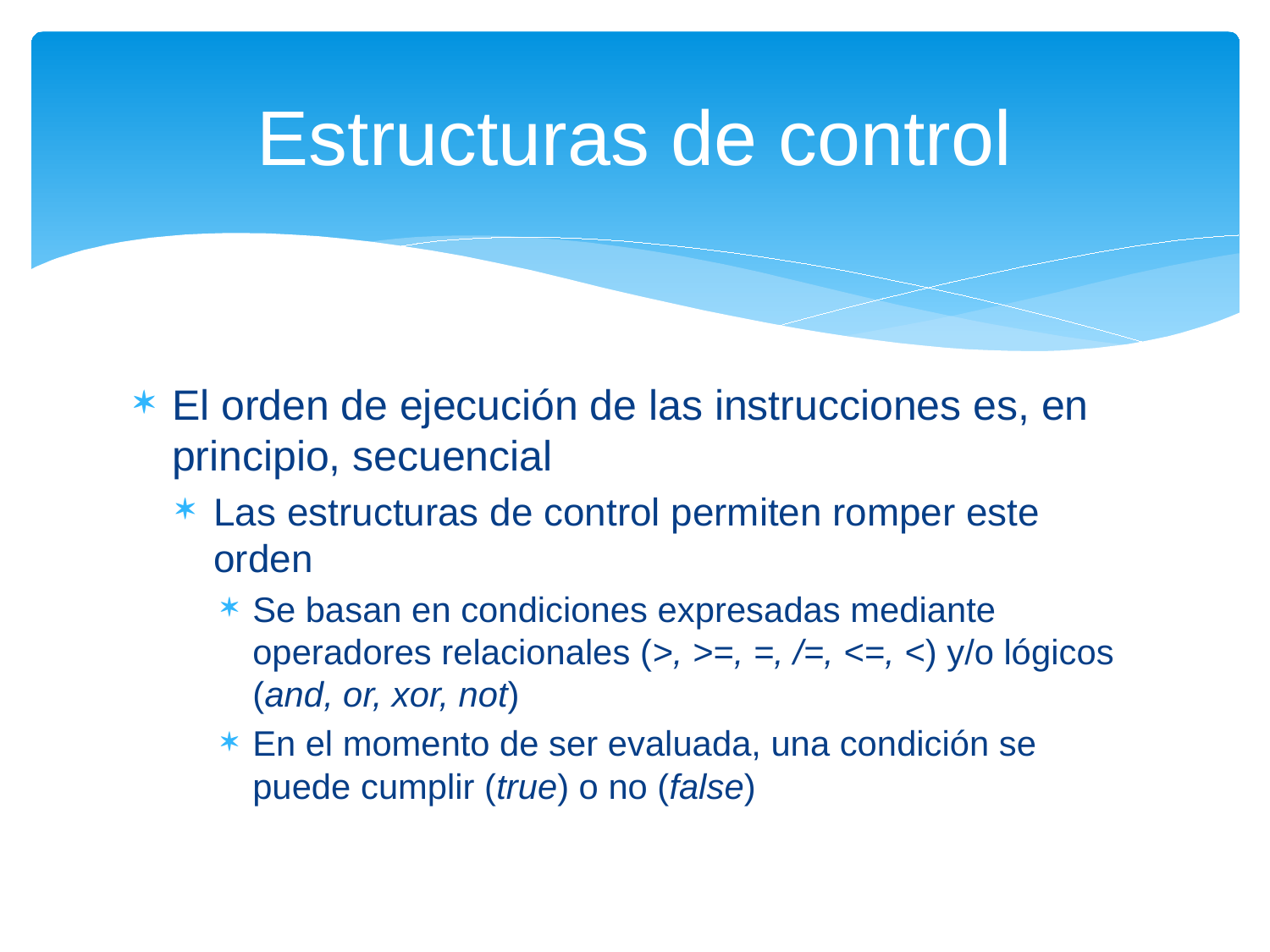

# Estructuras de control
El orden de ejecución de las instrucciones es, en principio, secuencial
Las estructuras de control permiten romper este orden
Se basan en condiciones expresadas mediante operadores relacionales (>, >=, =, /=, <=, <) y/o lógicos (and, or, xor, not)
En el momento de ser evaluada, una condición se puede cumplir (true) o no (false)